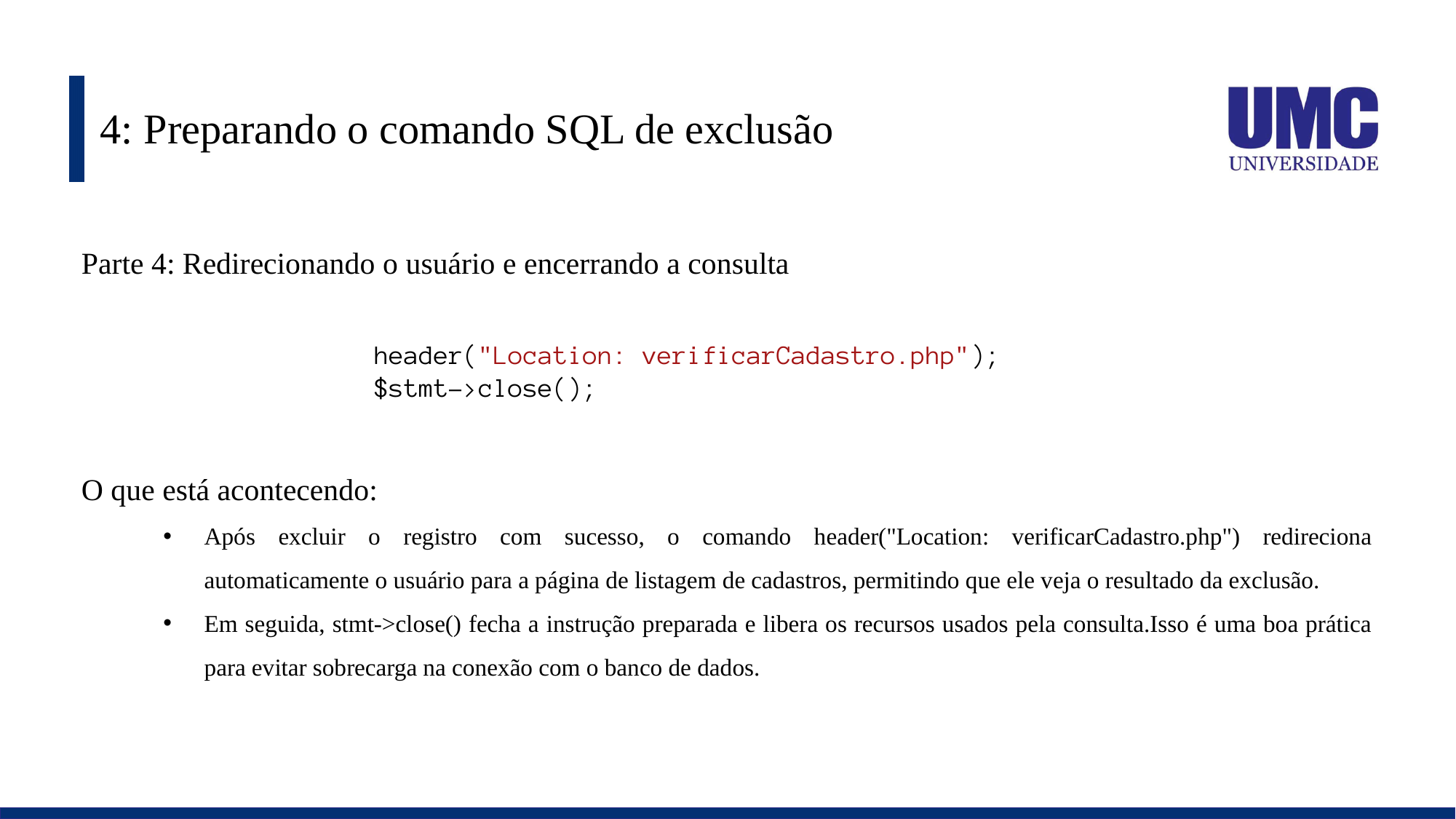

# 4: Preparando o comando SQL de exclusão
Parte 4: Redirecionando o usuário e encerrando a consulta
header("Location: verificarCadastro.php");
$stmt->close();
O que está acontecendo:
Após excluir o registro com sucesso, o comando header("Location: verificarCadastro.php") redireciona automaticamente o usuário para a página de listagem de cadastros, permitindo que ele veja o resultado da exclusão.
Em seguida, stmt->close() fecha a instrução preparada e libera os recursos usados pela consulta.Isso é uma boa prática para evitar sobrecarga na conexão com o banco de dados.